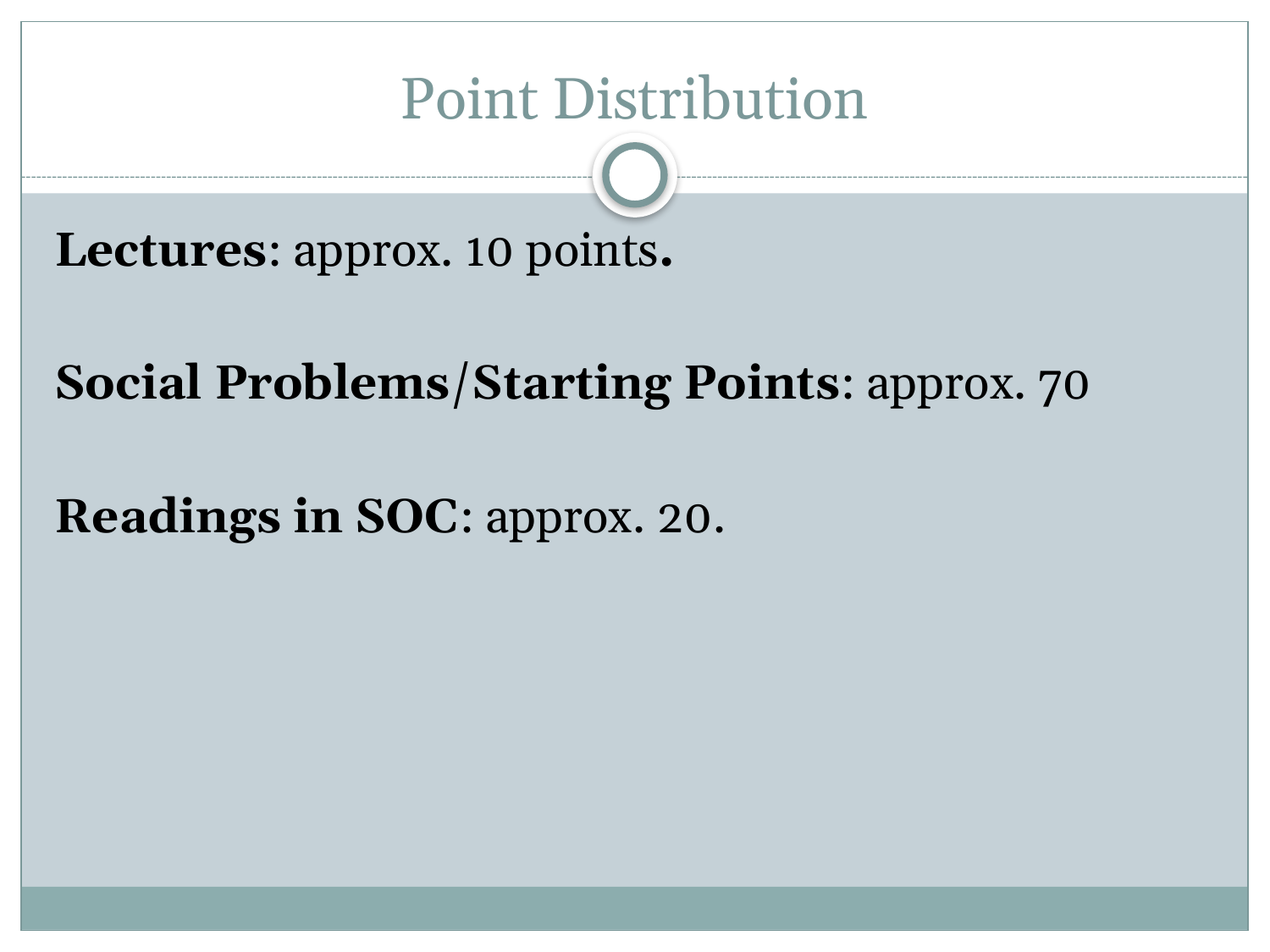

# Point Distribution
Lectures: approx. 10 points.

Social Problems/Starting Points: approx. 70

Readings in SOC: approx. 20.